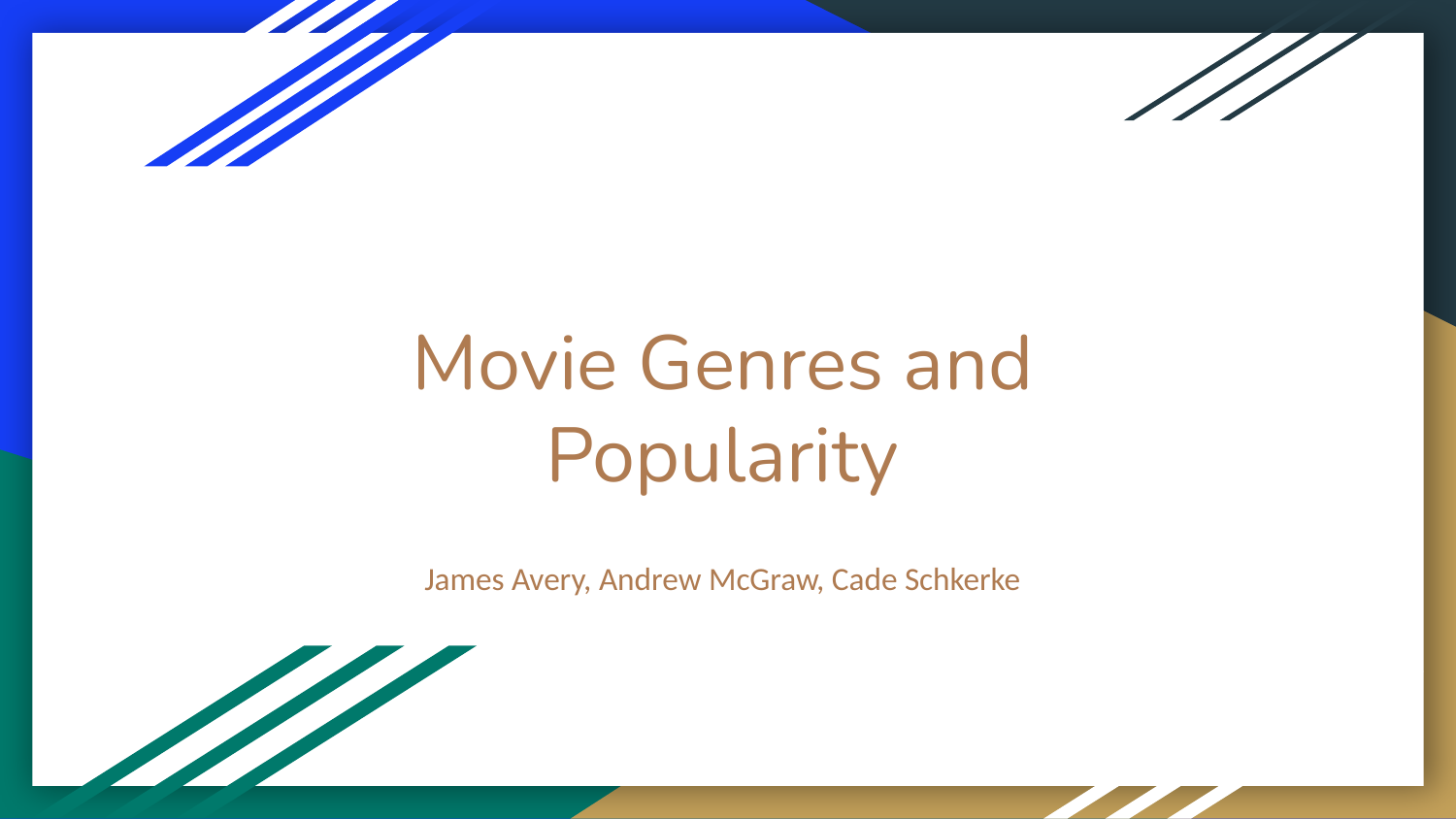

# Movie Genres and Popularity
James Avery, Andrew McGraw, Cade Schkerke